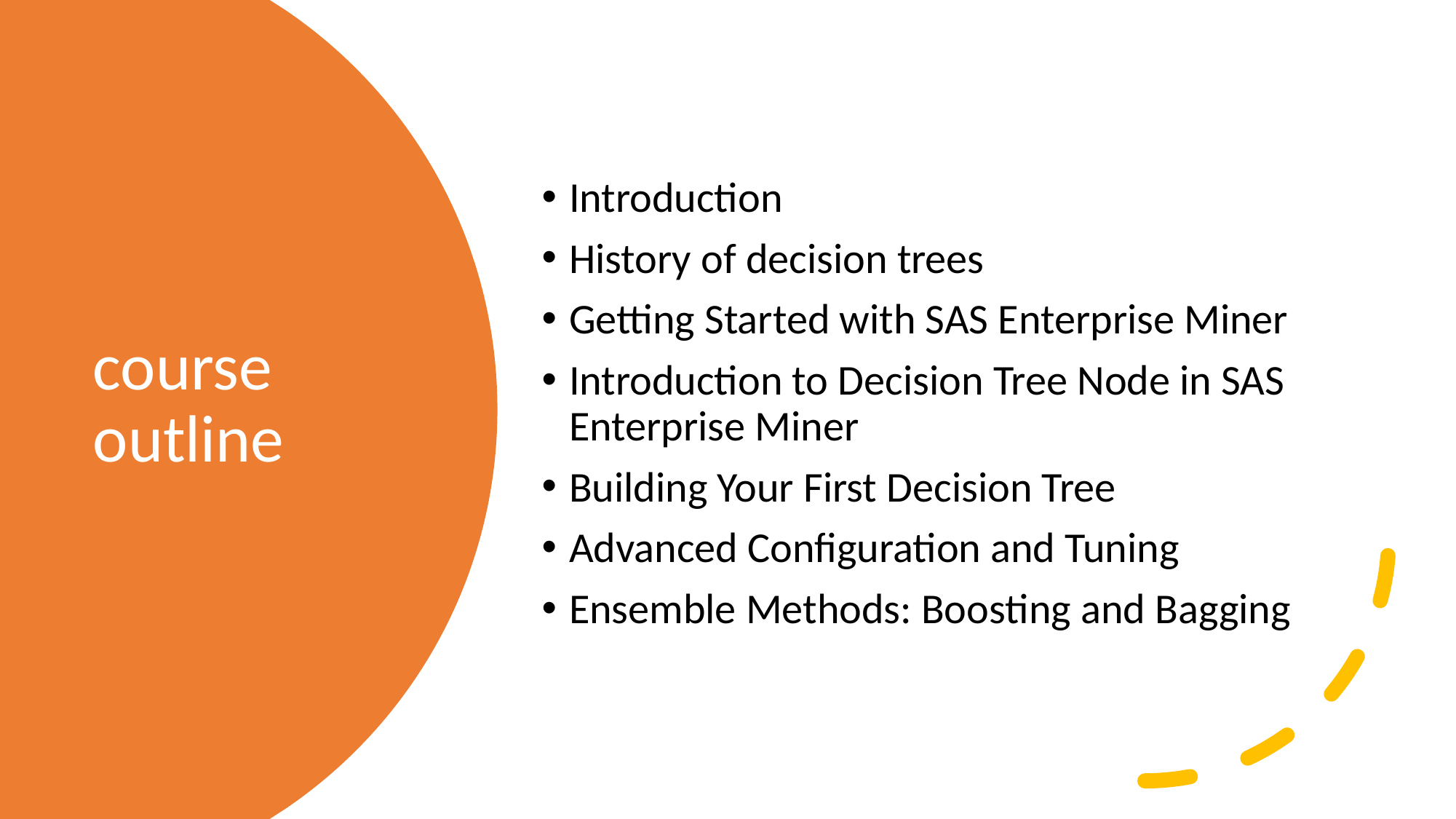

Introduction
History of decision trees
Getting Started with SAS Enterprise Miner
Introduction to Decision Tree Node in SAS Enterprise Miner
Building Your First Decision Tree
Advanced Configuration and Tuning
Ensemble Methods: Boosting and Bagging
# course outline